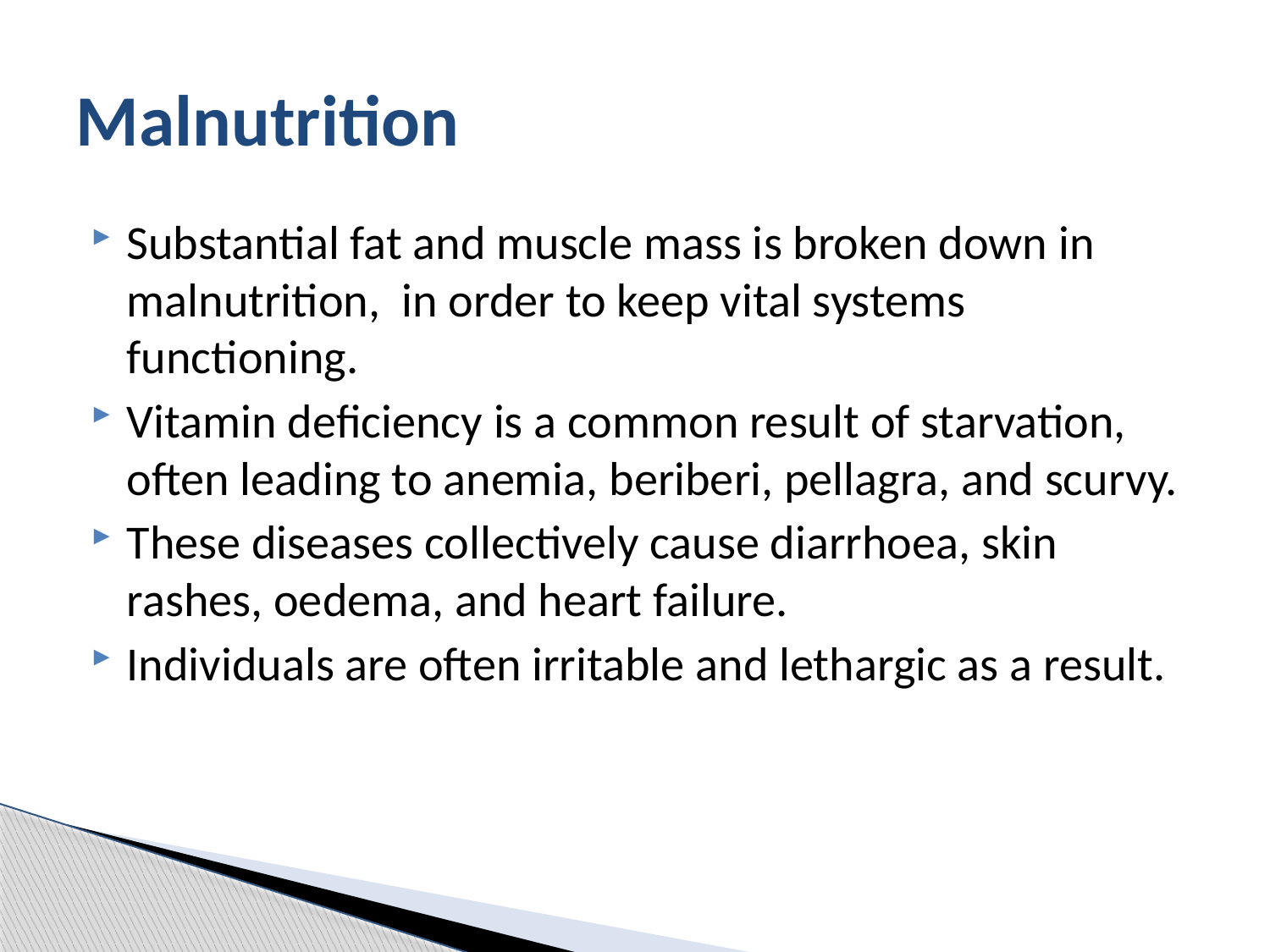

# Malnutrition
Substantial fat and muscle mass is broken down in malnutrition,  in order to keep vital systems functioning.
Vitamin deficiency is a common result of starvation, often leading to anemia, beriberi, pellagra, and scurvy.
These diseases collectively cause diarrhoea, skin rashes, oedema, and heart failure.
Individuals are often irritable and lethargic as a result.